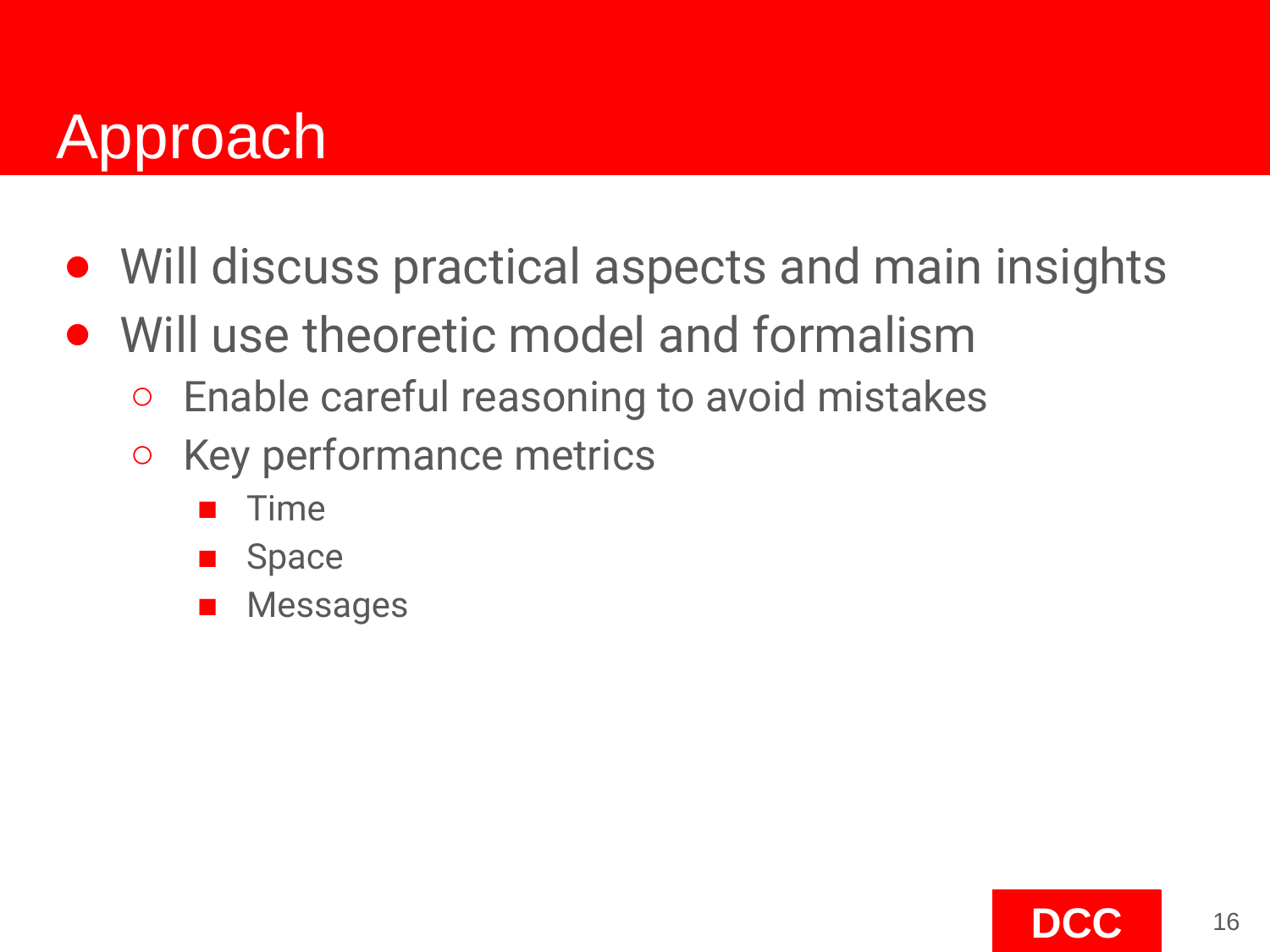

# Approach
Will discuss practical aspects and main insights
Will use theoretic model and formalism
Enable careful reasoning to avoid mistakes
Key performance metrics
Time
Space
Messages
16